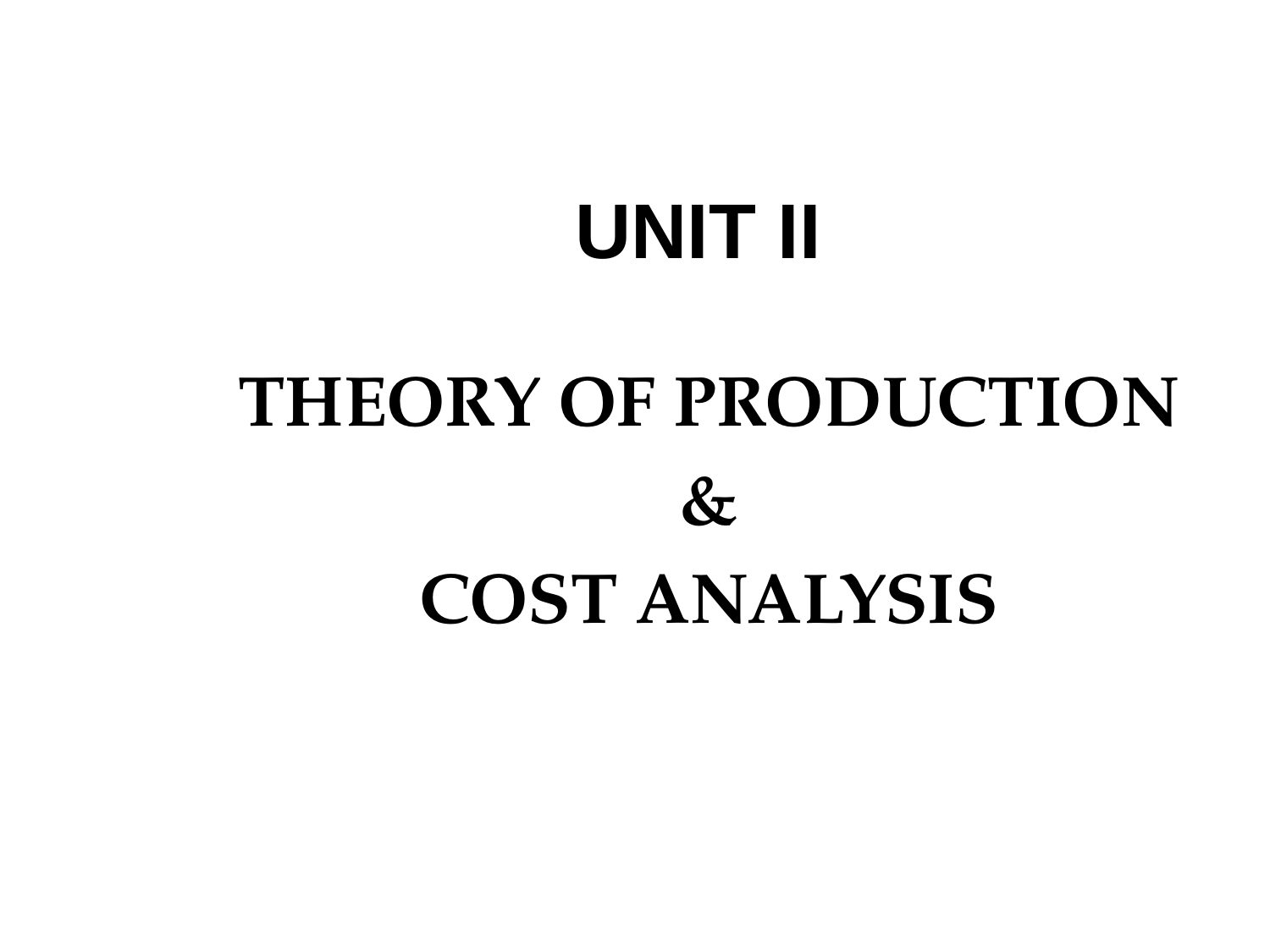

# UNIT II
THEORY OF PRODUCTION
&
COST ANALYSIS